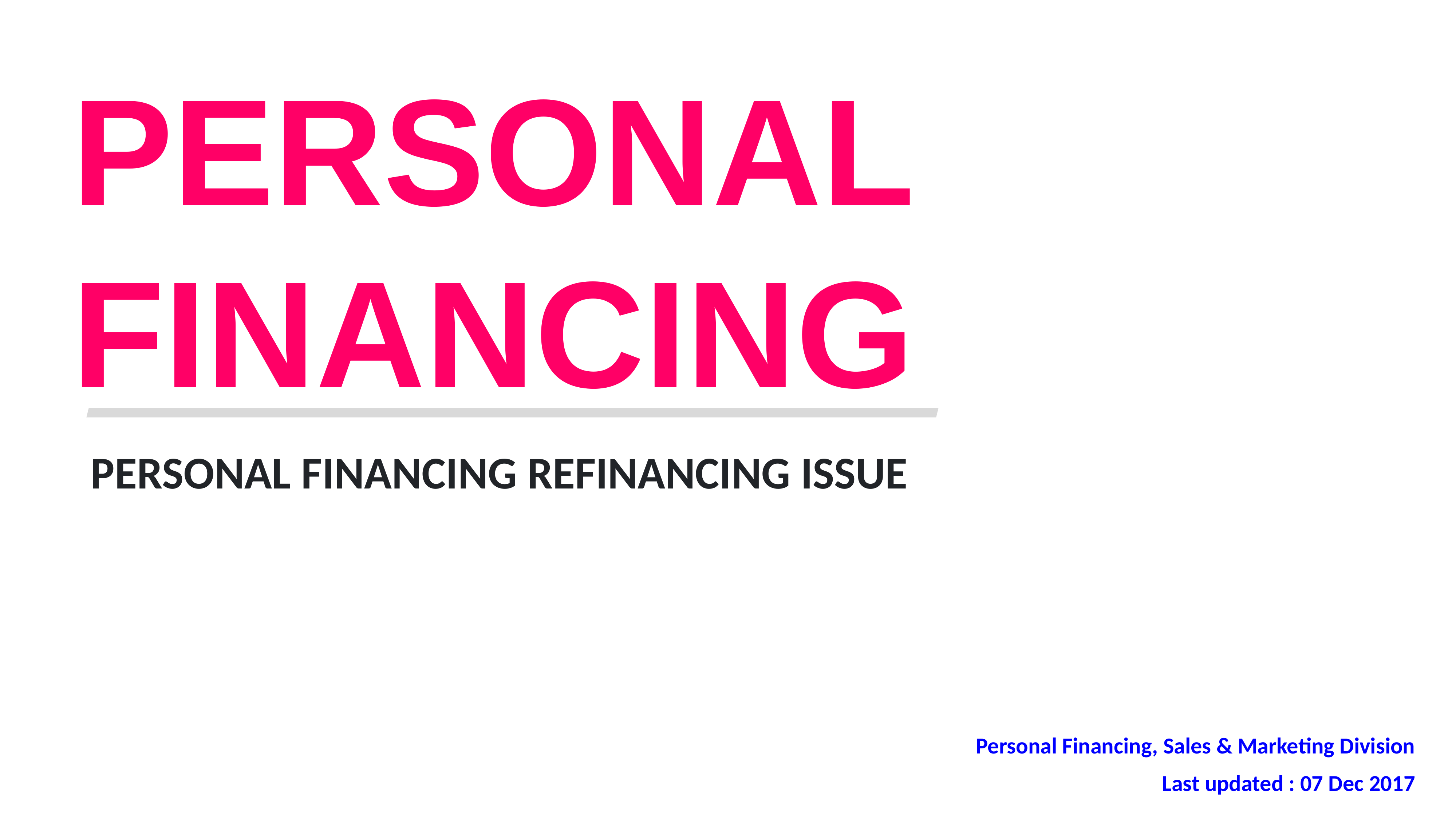

PERSONAL
FINANCING

PERSONAL FINANCING REFINANCING ISSUE
Personal Financing, Sales & Marketing Division
Last updated : 07 Dec 2017